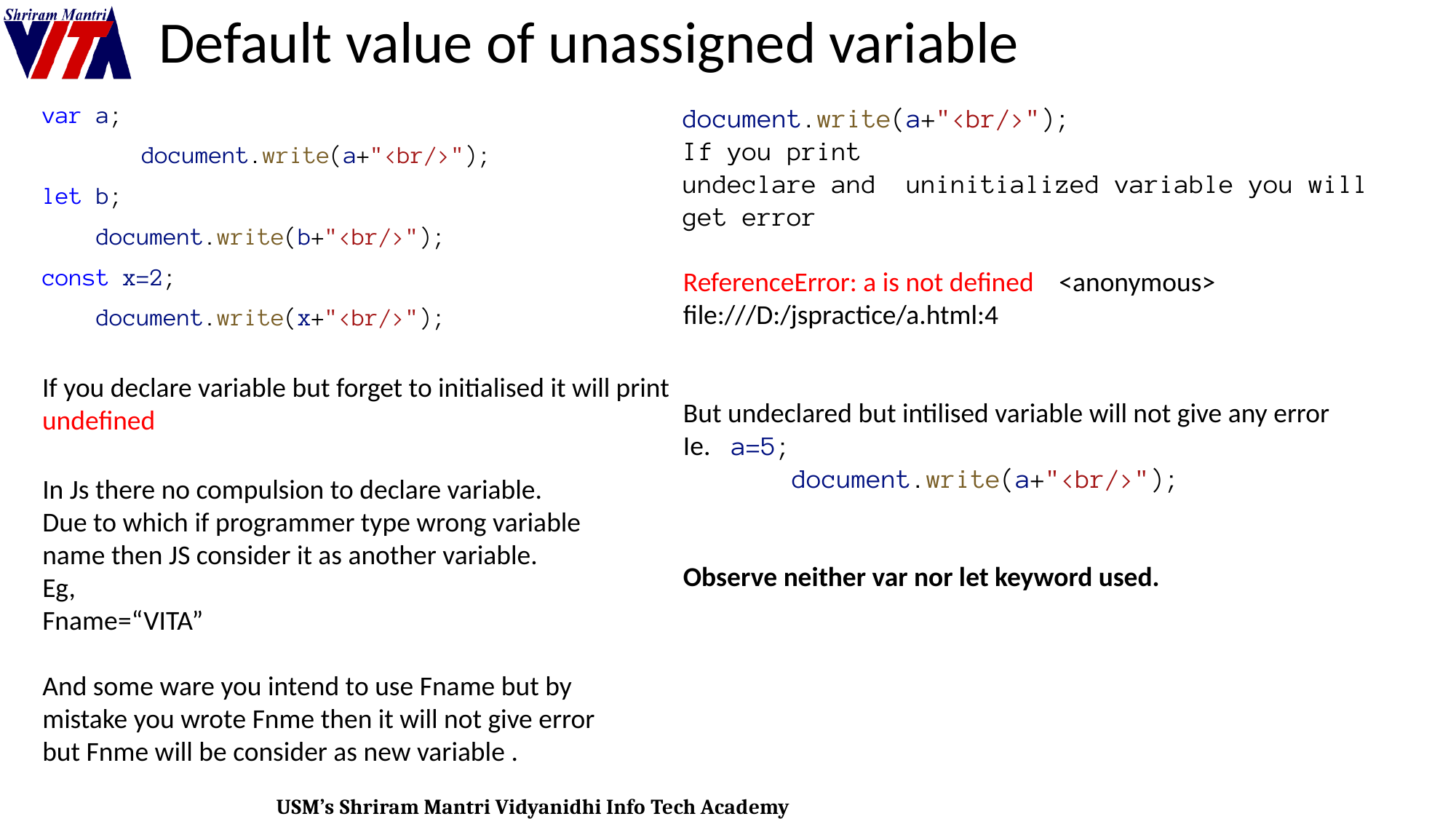

# Default value of unassigned variable
document.write(a+"<br/>");
If you print
undeclare and  uninitialized variable you will get error

ReferenceError: a is not defined    <anonymous> file:///D:/jspractice/a.html:4

But undeclared but intilised variable will not give any error
Ie.  a=5;
	document.write(a+"<br/>");

Observe neither var nor let keyword used.
var a;
	document.write(a+"<br/>");
let b;
    document.write(b+"<br/>");
const x=2;
    document.write(x+"<br/>");

If you declare variable but forget to initialised it will print undefined
In Js there no compulsion to declare variable.
Due to which if programmer type wrong variable name then JS consider it as another variable.
Eg,
Fname=“VITA”

And some ware you intend to use Fname but by mistake you wrote Fnme then it will not give error but Fnme will be consider as new variable .